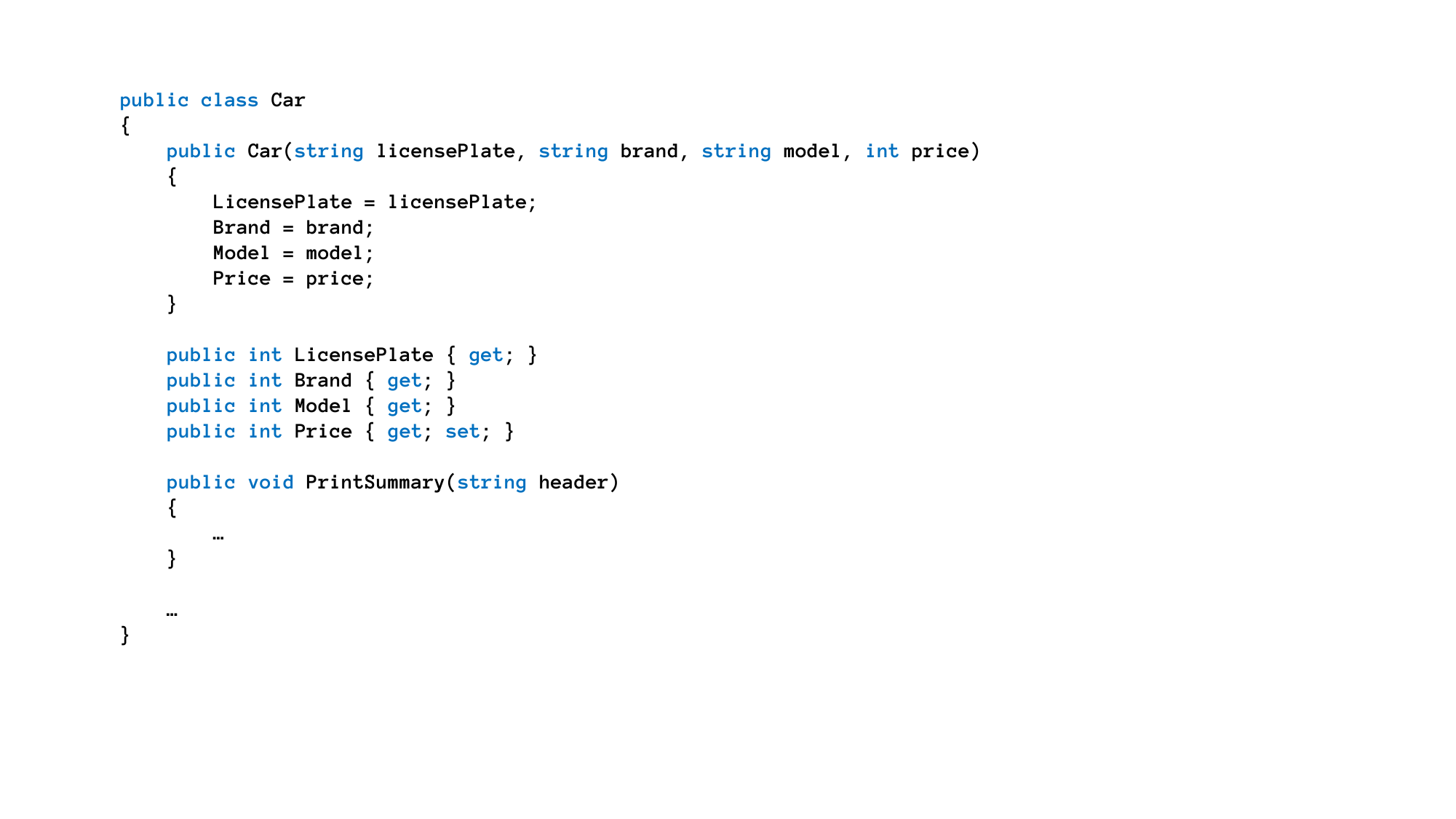

public class Car
{
    public Car(string licensePlate, string brand, string model, int price)
    {
        LicensePlate = licensePlate;
        Brand = brand;
        Model = model;
        Price = price;
    }

    public int LicensePlate { get; }
    public int Brand { get; }
    public int Model { get; }
    public int Price { get; set; }

    public void PrintSummary(string header)
    {
        …
    }

    …
}